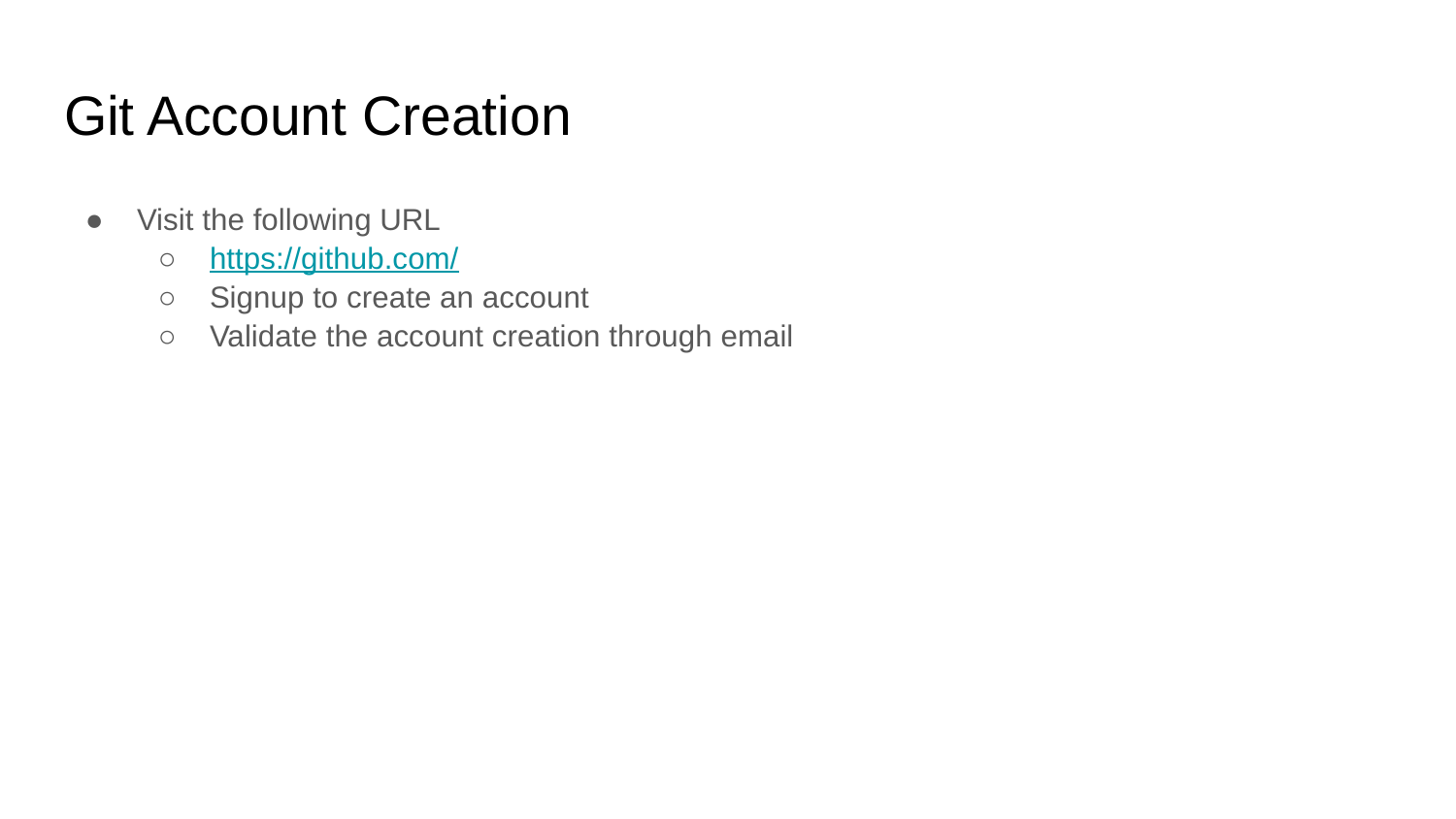

# Git Account Creation
Visit the following URL
https://github.com/
Signup to create an account
Validate the account creation through email